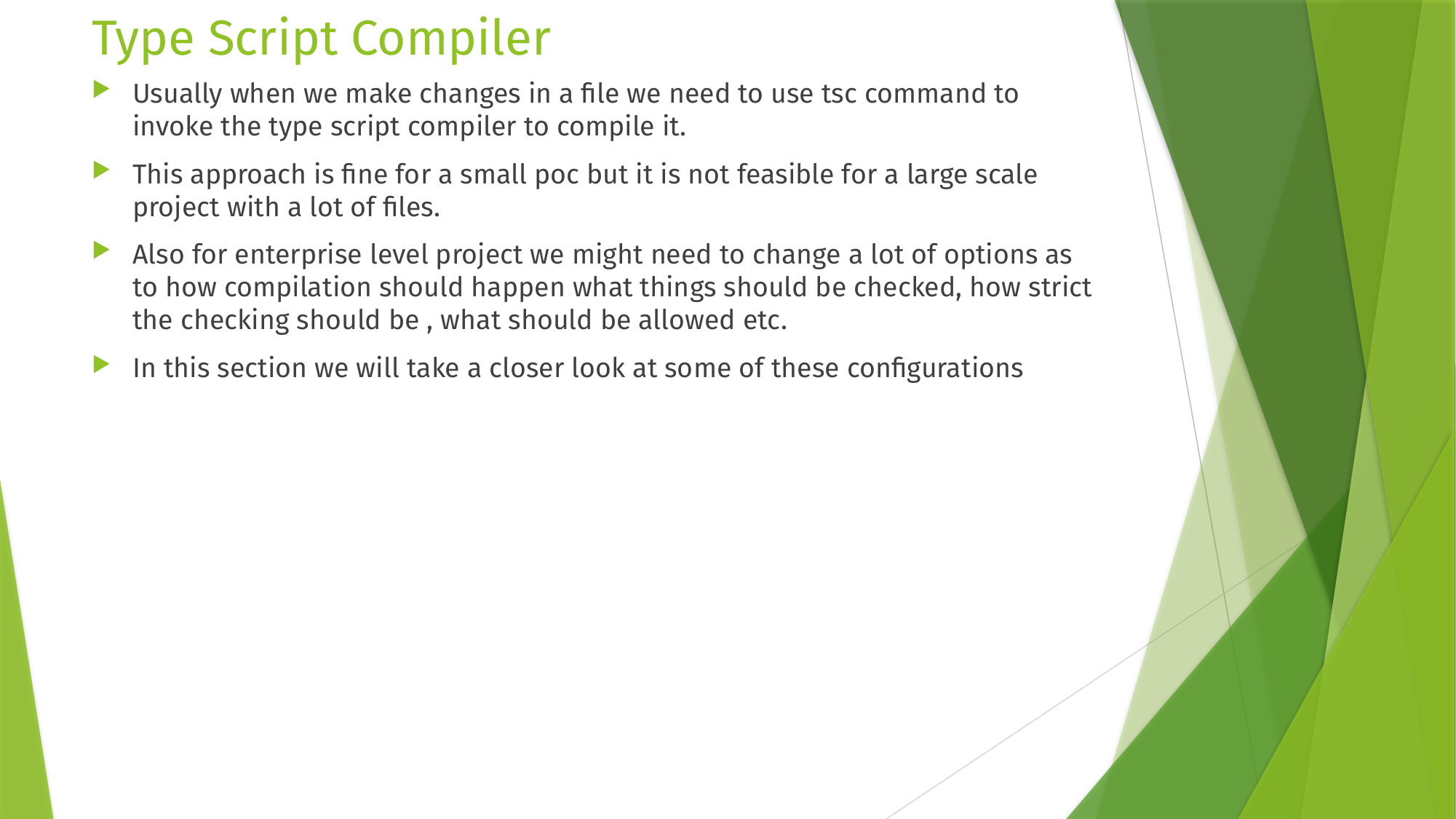

# Type Script Compiler
Usually when we make changes in a file we need to use tsc command to invoke the type script compiler to compile it.
This approach is fine for a small poc but it is not feasible for a large scale project with a lot of files.
Also for enterprise level project we might need to change a lot of options as to how compilation should happen what things should be checked, how strict the checking should be , what should be allowed etc.
In this section we will take a closer look at some of these configurations